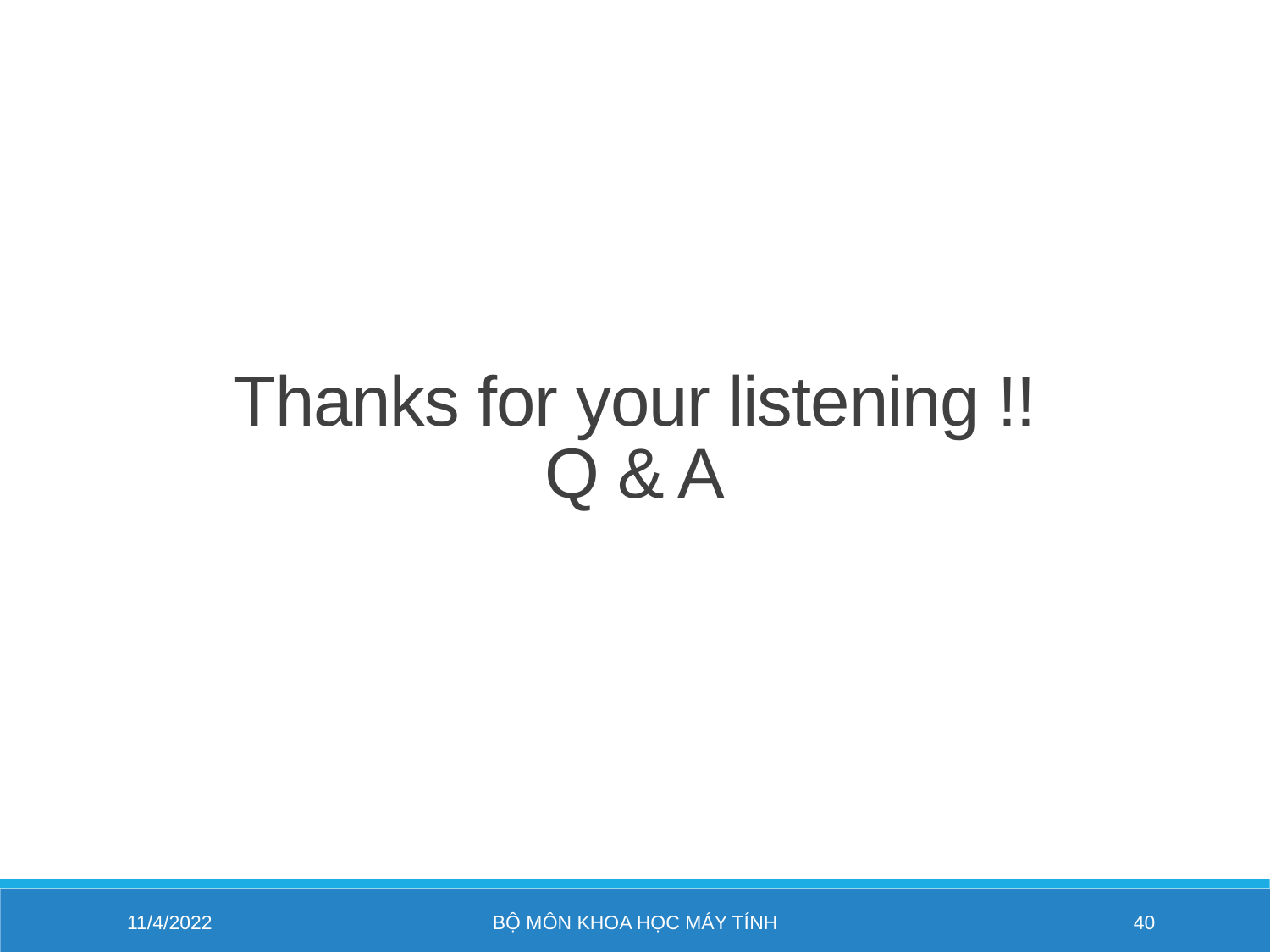

Thanks for your listening !!
Q & A
11/4/2022
Bộ môn khoa học máy tính
40